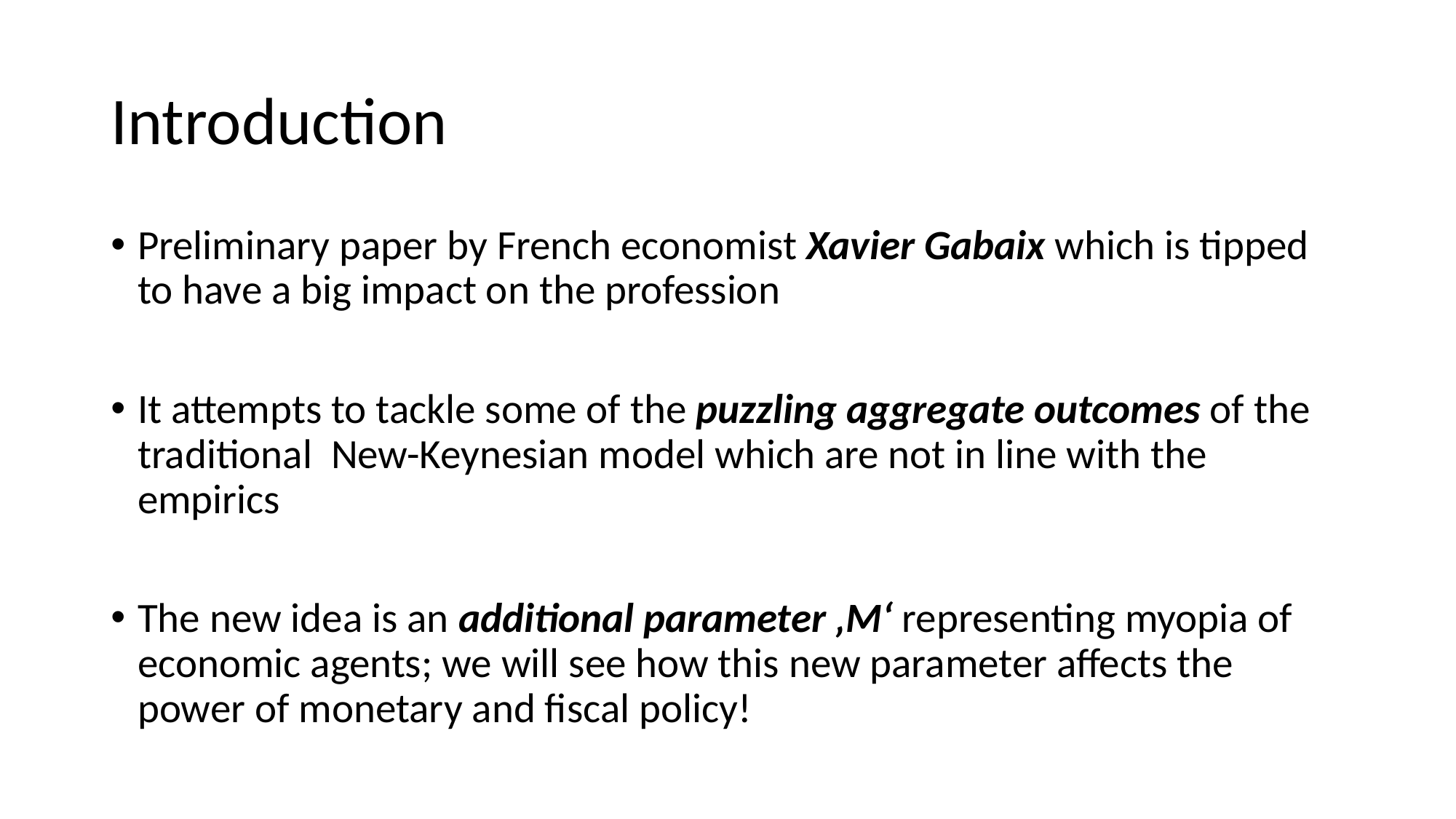

# Introduction
Preliminary paper by French economist Xavier Gabaix which is tipped to have a big impact on the profession

It attempts to tackle some of the puzzling aggregate outcomes of the traditional  New-Keynesian model which are not in line with the empirics

The new idea is an additional parameter ‚M‘ representing myopia of economic agents; we will see how this new parameter affects the power of monetary and fiscal policy!